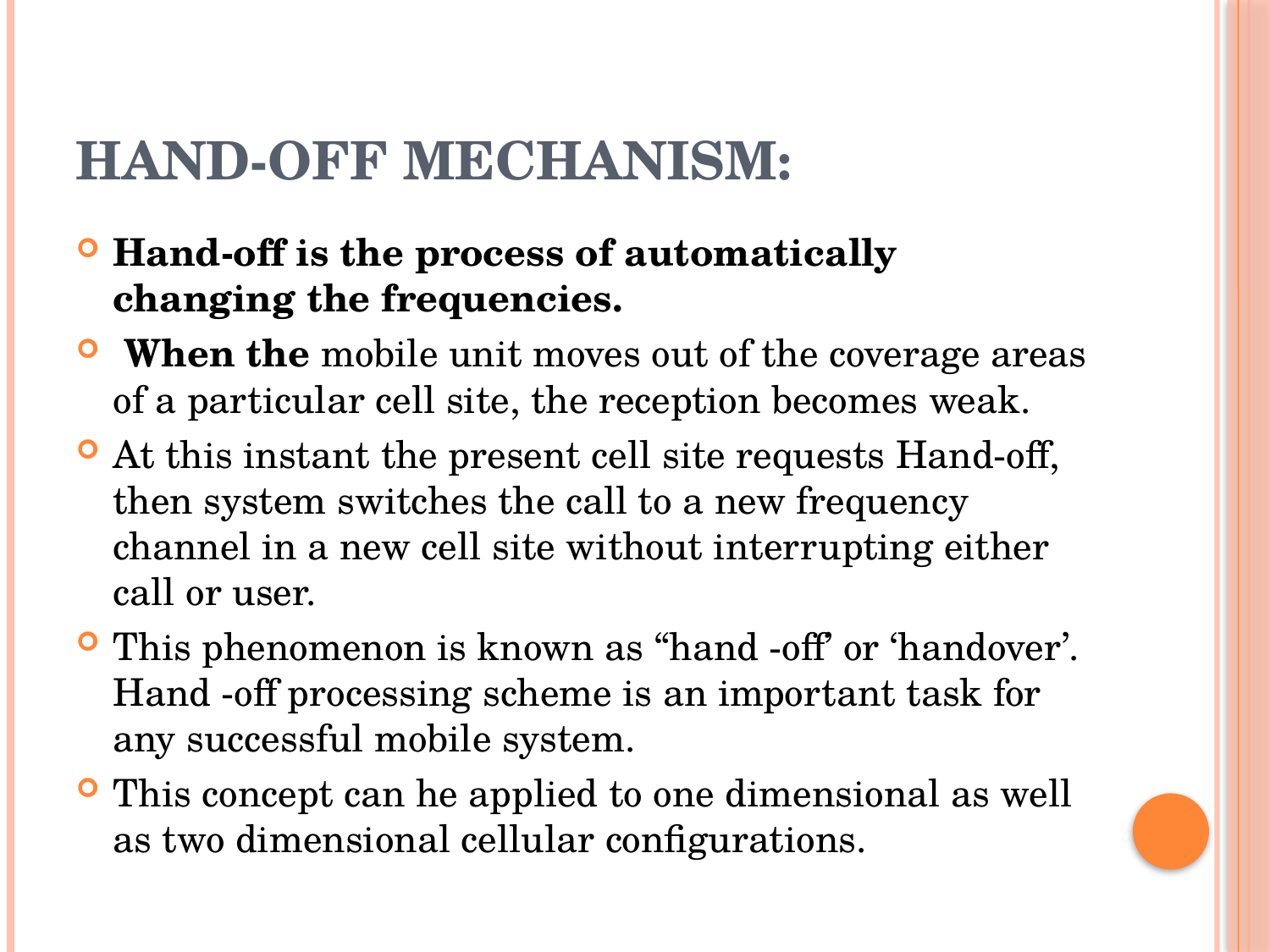

# Hand-off Mechanism:
Hand-off is the process of automatically changing the frequencies.
 When the mobile unit moves out of the coverage areas of a particular cell site, the reception becomes weak.
At this instant the present cell site requests Hand-off, then system switches the call to a new frequency channel in a new cell site without interrupting either call or user.
This phenomenon is known as “hand -off’ or ‘handover’. Hand -off processing scheme is an important task for any successful mobile system.
This concept can he applied to one dimensional as well as two dimensional cellular configurations.